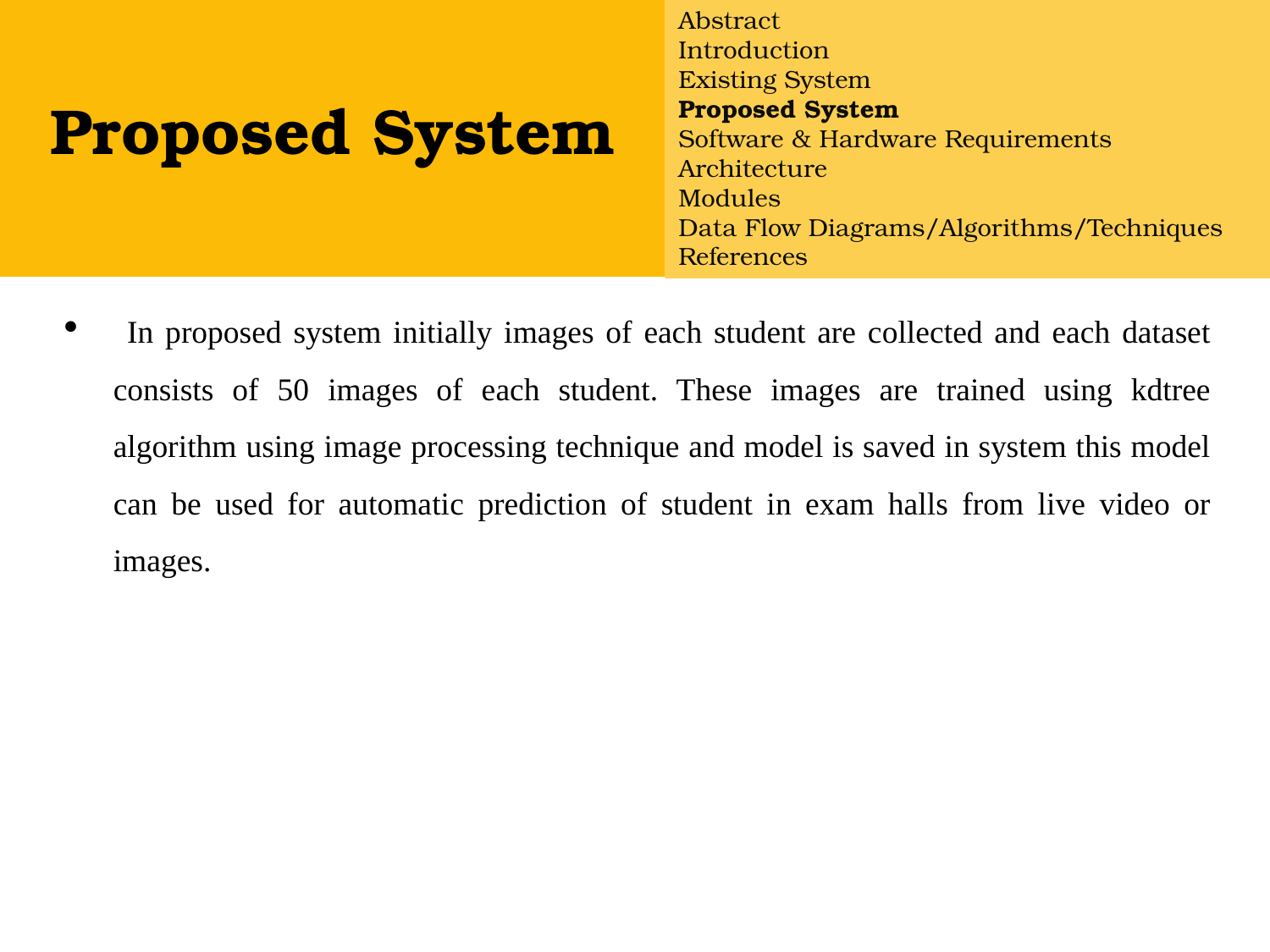

Introduction
Existing System
Proposed System
Software requirements
References
Abstract
Introduction
Existing System
Proposed System
Software & Hardware Requirements
Architecture
Modules
Data Flow Diagrams/Algorithms/Techniques
References

Proposed System
 In proposed system initially images of each student are collected and each dataset consists of 50 images of each student. These images are trained using kdtree algorithm using image processing technique and model is saved in system this model can be used for automatic prediction of student in exam halls from live video or images.